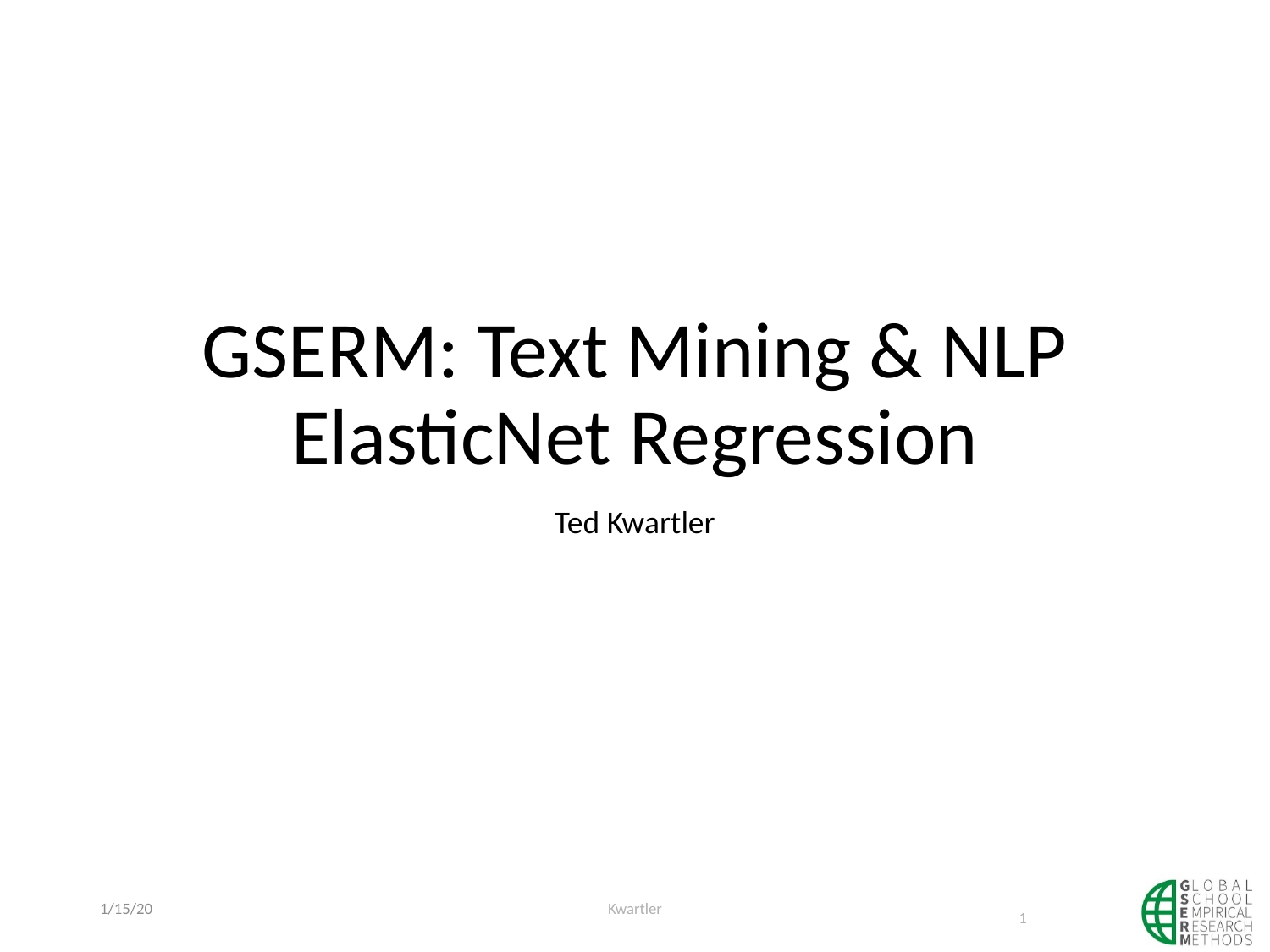

# GSERM: Text Mining & NLP ElasticNet Regression
Ted Kwartler
1/15/20
Kwartler
1